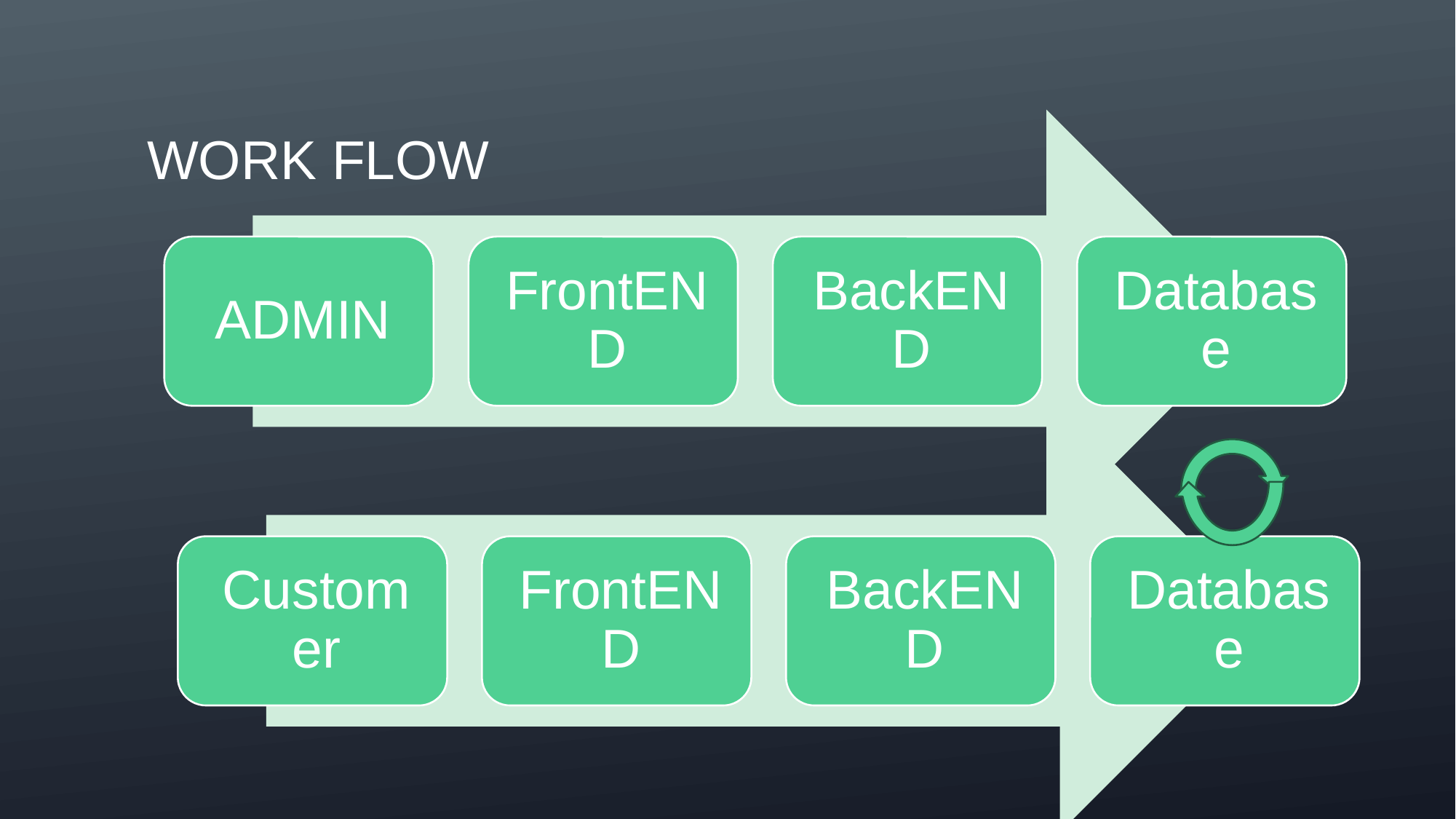

# Work flow
ADMIN
FrontEND
BackEND
Database
Customer
FrontEND
BackEND
Database